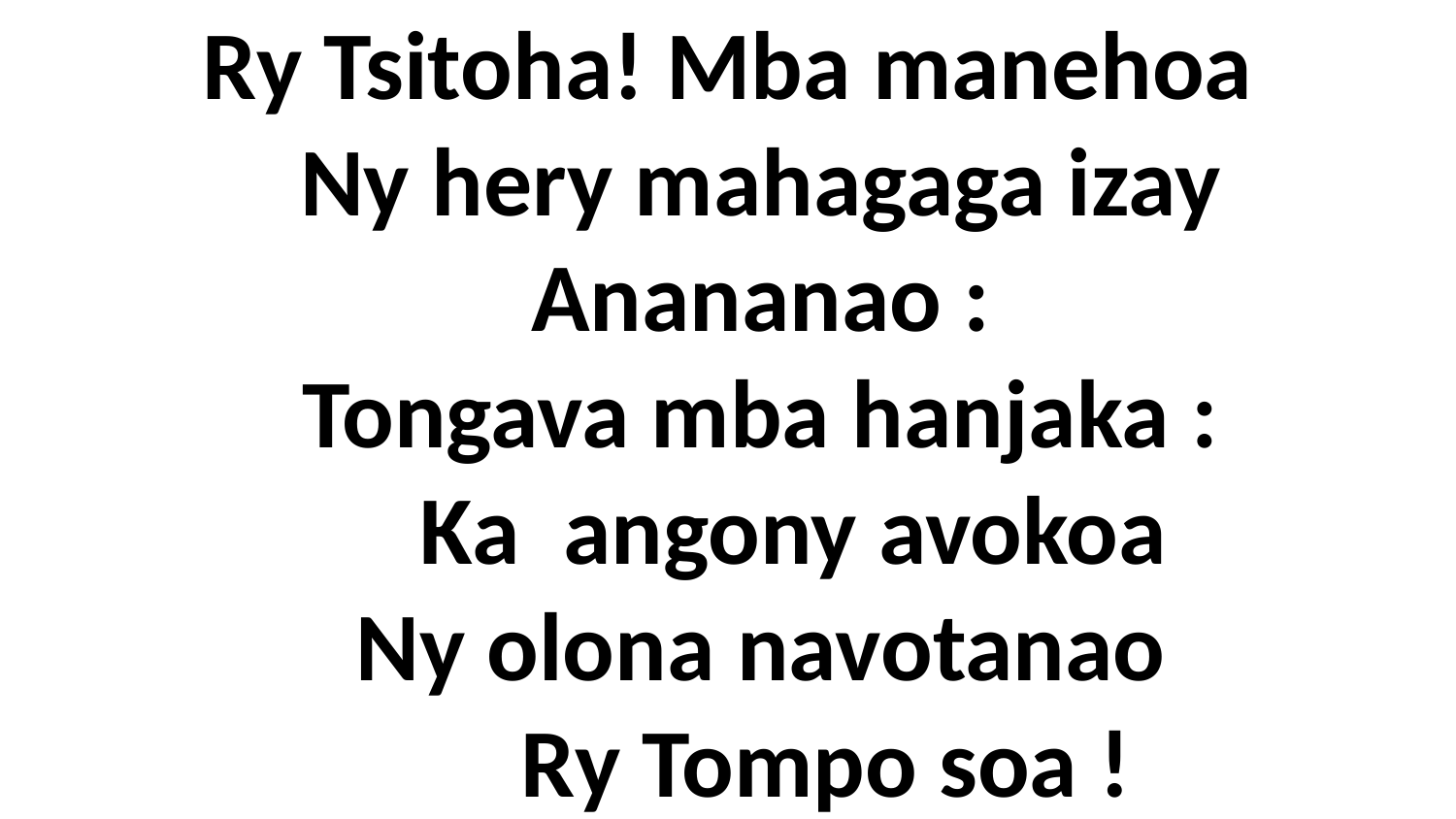

# Ry Tsitoha! Mba manehoa Ny hery mahagaga izay Anananao : Tongava mba hanjaka : Ka  angony avokoa Ny olona navotanao Ry Tompo soa !